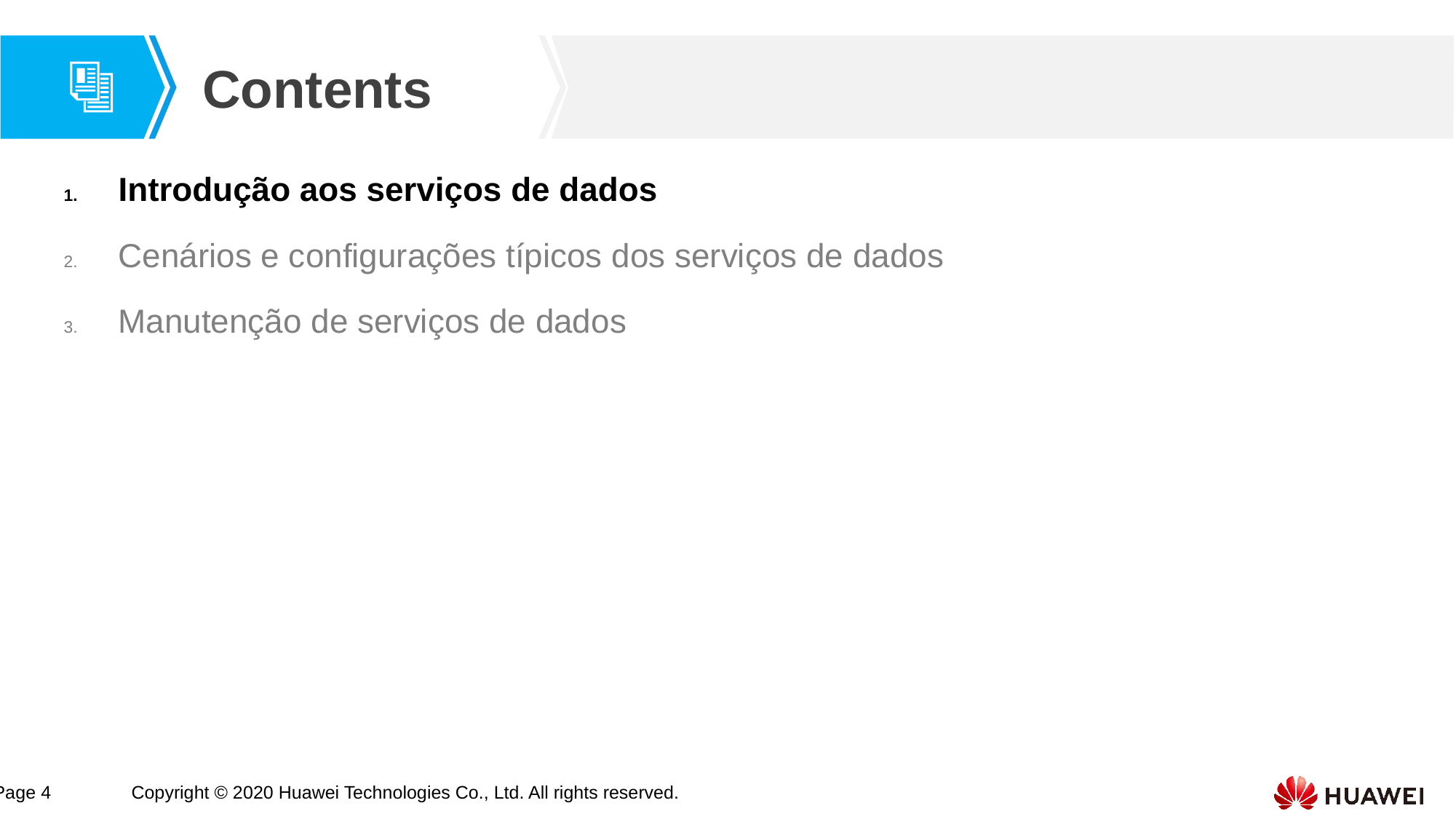

Introdução aos serviços de dados
Cenários e configurações típicos dos serviços de dados
Manutenção de serviços de dados